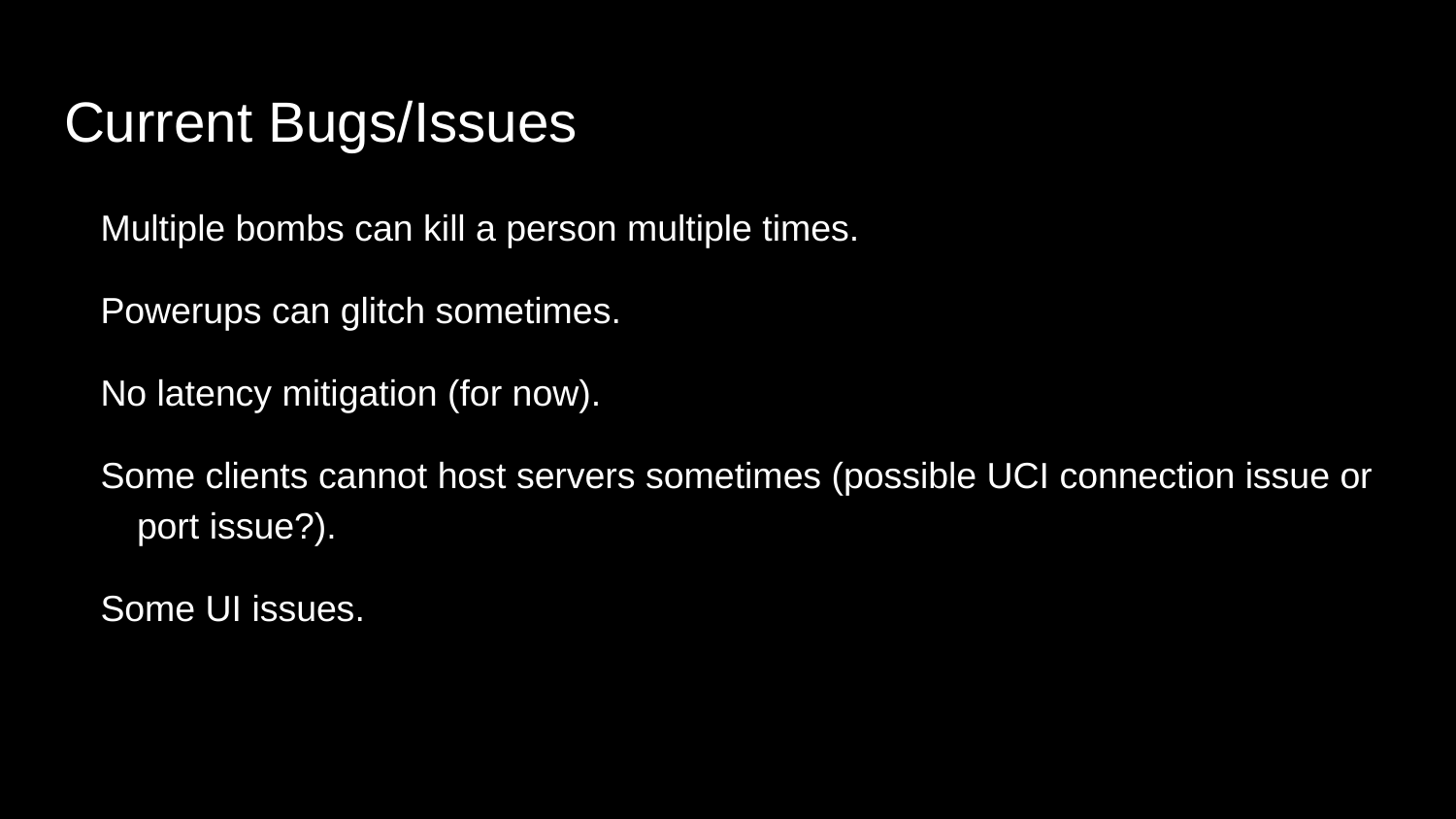

# Current Bugs/Issues
Multiple bombs can kill a person multiple times.
Powerups can glitch sometimes.
No latency mitigation (for now).
Some clients cannot host servers sometimes (possible UCI connection issue or port issue?).
Some UI issues.